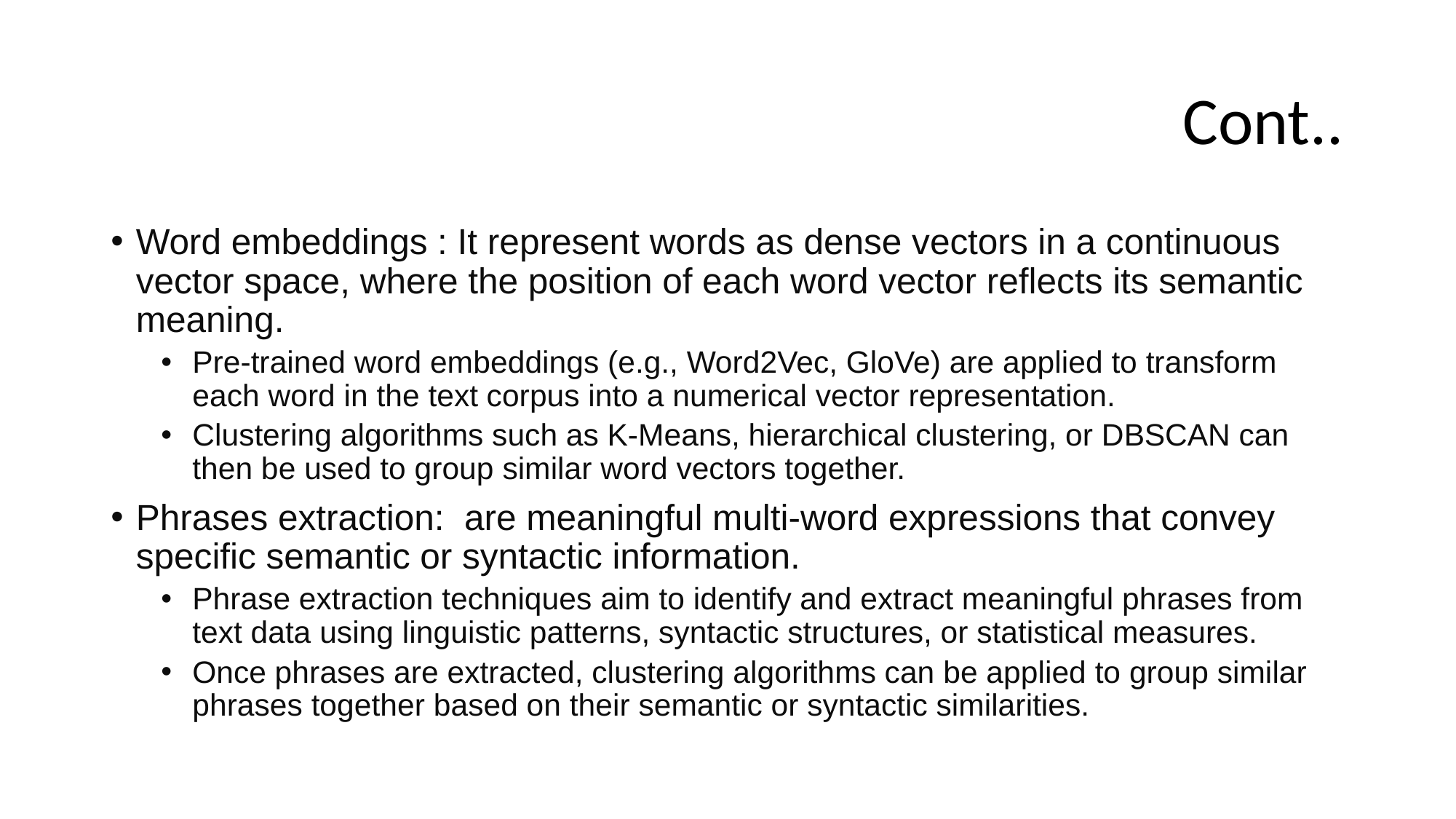

# Cont..
Word embeddings : It represent words as dense vectors in a continuous vector space, where the position of each word vector reflects its semantic meaning.
Pre-trained word embeddings (e.g., Word2Vec, GloVe) are applied to transform each word in the text corpus into a numerical vector representation.
Clustering algorithms such as K-Means, hierarchical clustering, or DBSCAN can then be used to group similar word vectors together.
Phrases extraction:  are meaningful multi-word expressions that convey specific semantic or syntactic information.
Phrase extraction techniques aim to identify and extract meaningful phrases from text data using linguistic patterns, syntactic structures, or statistical measures.
Once phrases are extracted, clustering algorithms can be applied to group similar phrases together based on their semantic or syntactic similarities.